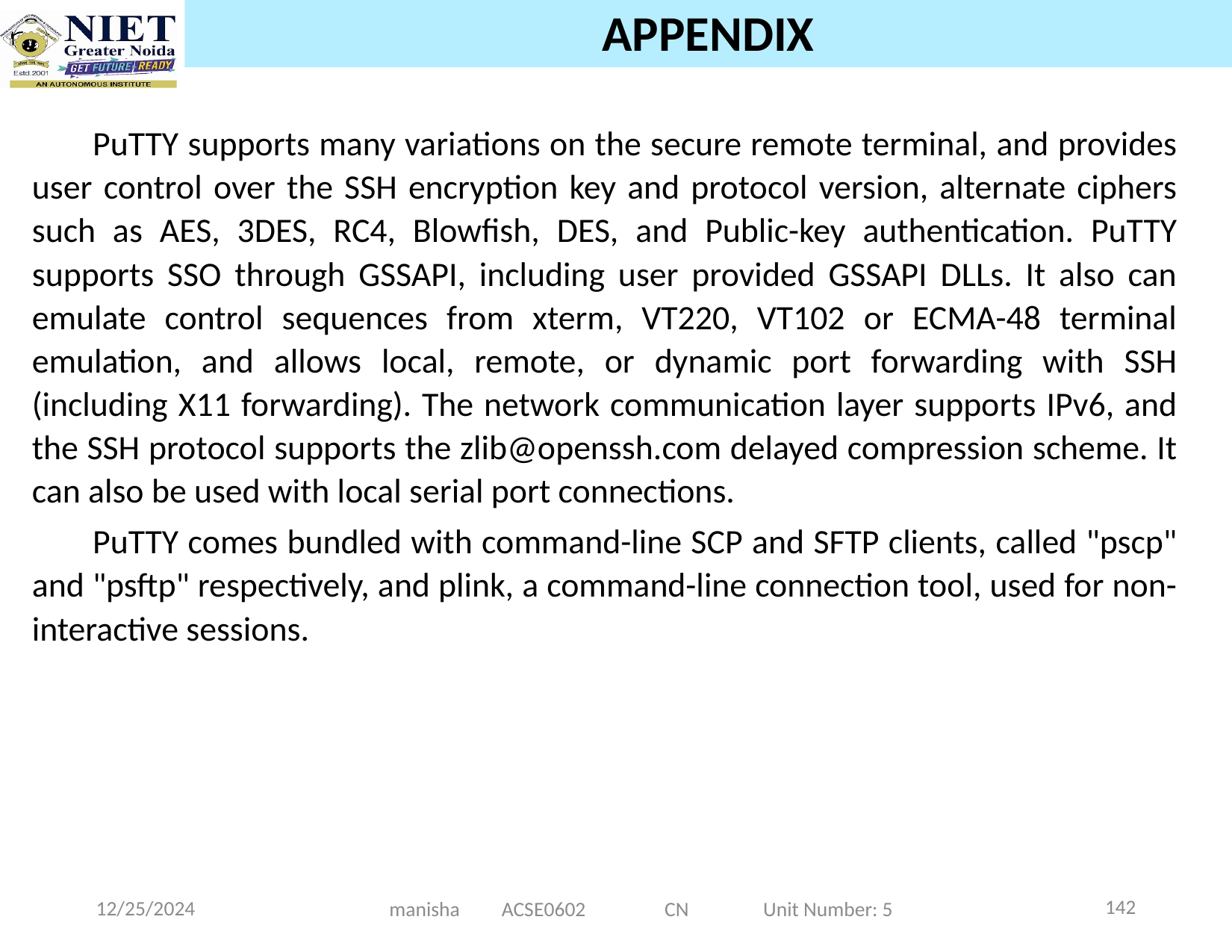

# APPENDIX
PuTTY supports many variations on the secure remote terminal, and provides user control over the SSH encryption key and protocol version, alternate ciphers such as AES, 3DES, RC4, Blowfish, DES, and Public-key authentication. PuTTY supports SSO through GSSAPI, including user provided GSSAPI DLLs. It also can emulate control sequences from xterm, VT220, VT102 or ECMA-48 terminal emulation, and allows local, remote, or dynamic port forwarding with SSH (including X11 forwarding). The network communication layer supports IPv6, and the SSH protocol supports the zlib@openssh.com delayed compression scheme. It can also be used with local serial port connections.
PuTTY comes bundled with command-line SCP and SFTP clients, called "pscp" and "psftp" respectively, and plink, a command-line connection tool, used for non-interactive sessions.
142
12/25/2024
manisha         ACSE0602                 CN                Unit Number: 5